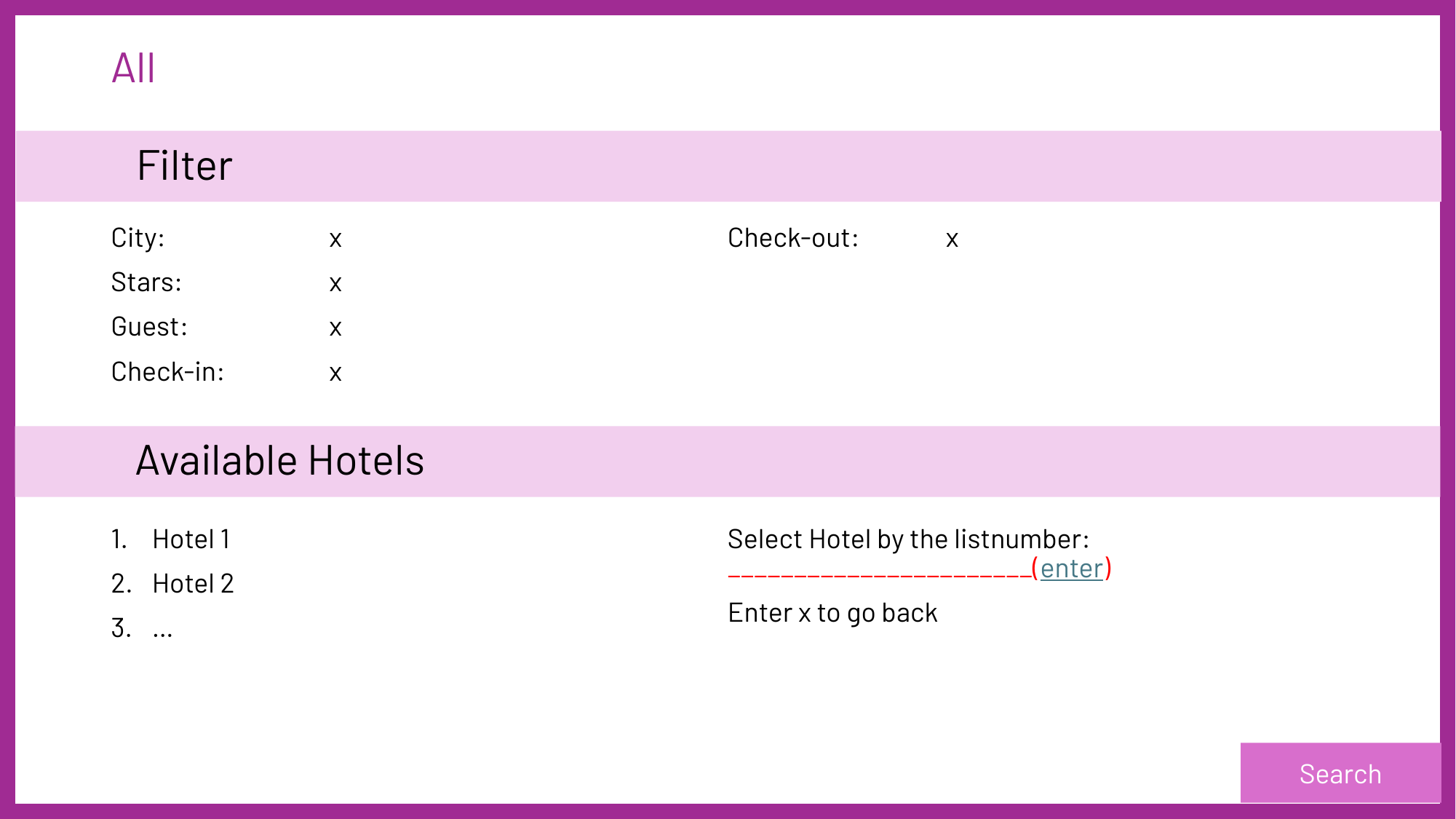

# All
Filter
City: 		x
Stars:	 	x
Guest:		x
Check-in:	x
Check-out: 	x

	Available Hotels
Hotel 1
Hotel 2
…

Select Hotel by the listnumber: _______________________(enter)
Enter x to go back